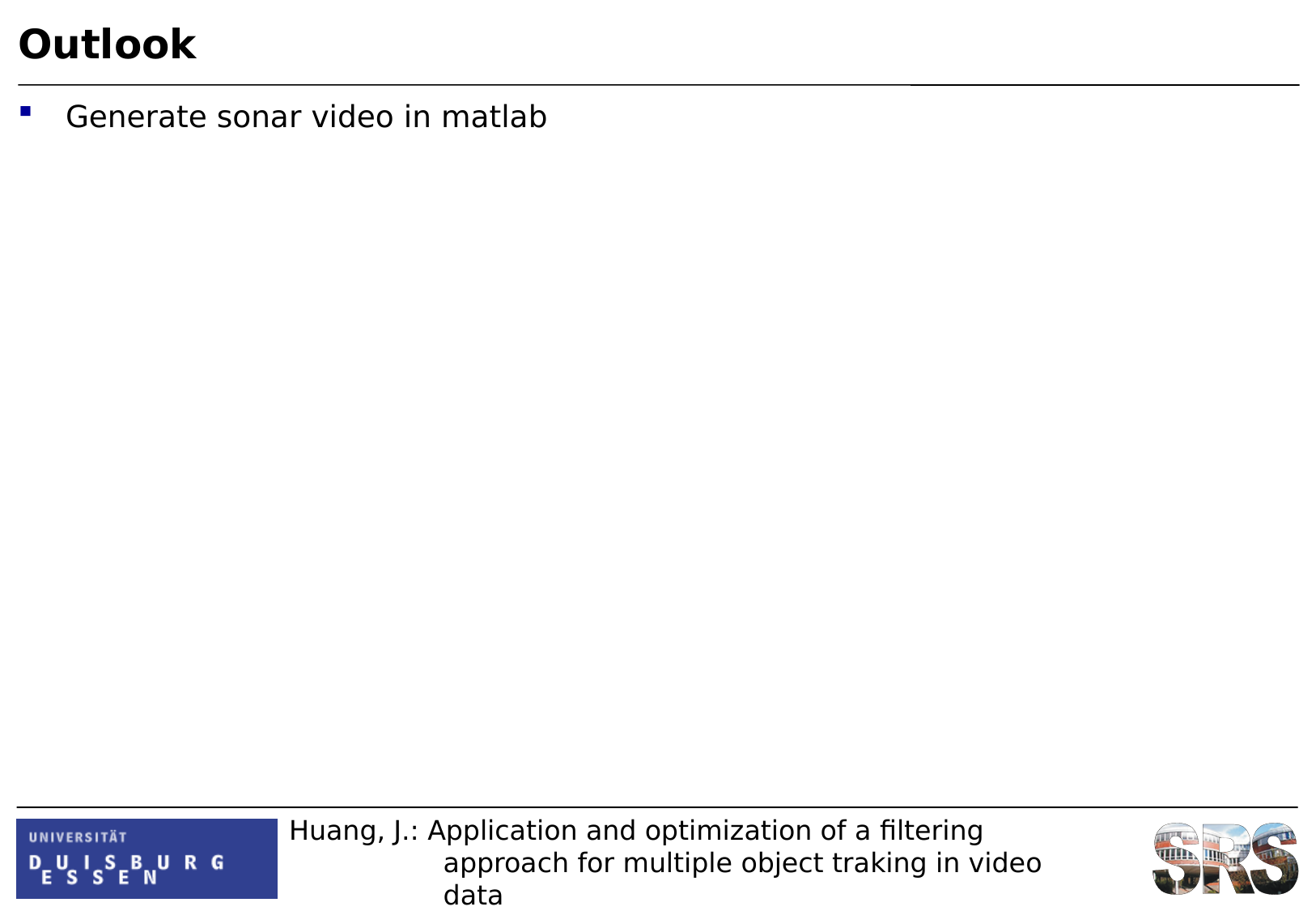

# Outlook
Generate sonar video in matlab